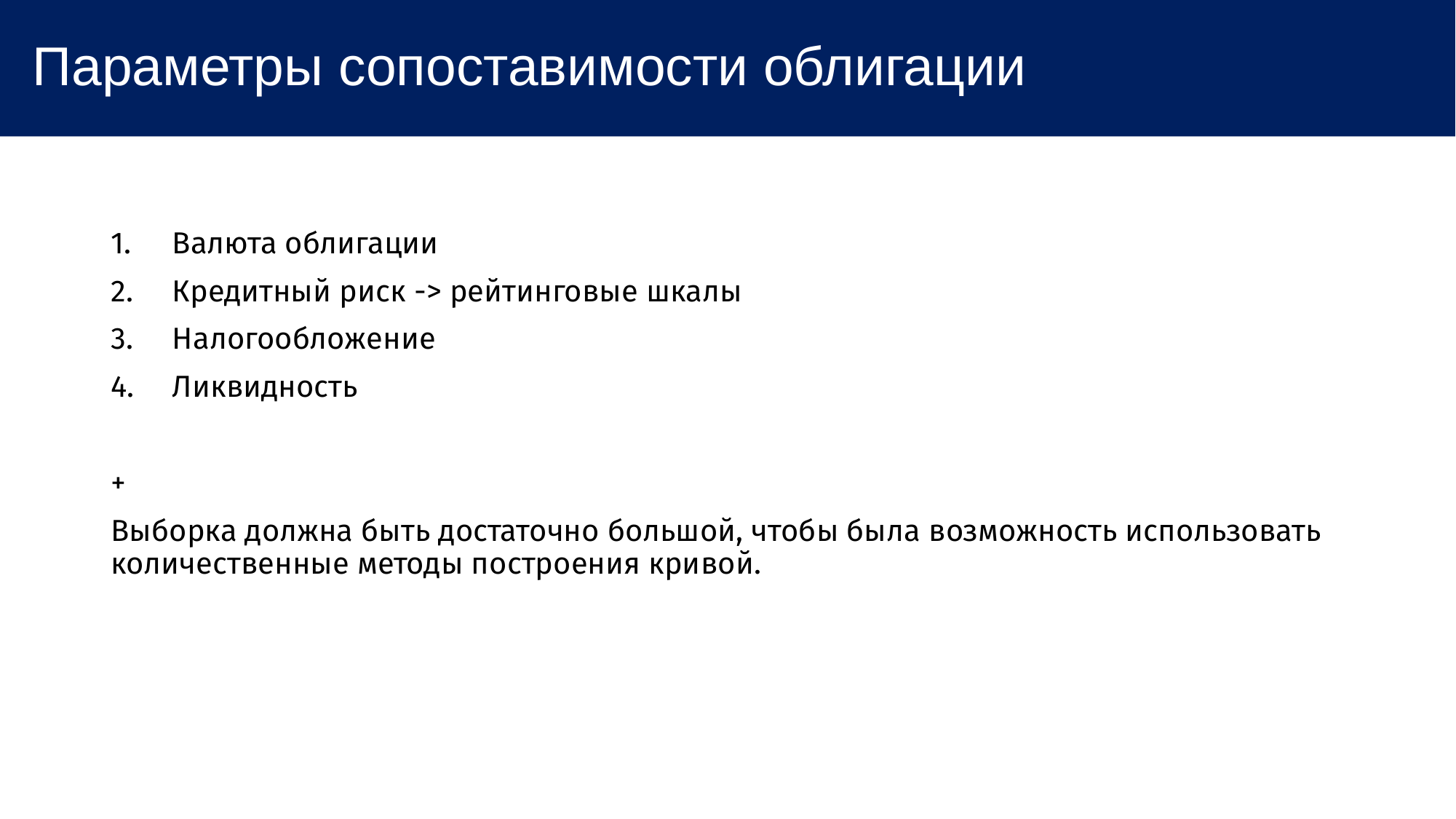

# Параметры сопоставимости облигации
Валюта облигации
Кредитный риск -> рейтинговые шкалы
Налогообложение
Ликвидность

+
Выборка должна быть достаточно большой, чтобы была возможность использовать количественные методы построения кривой.